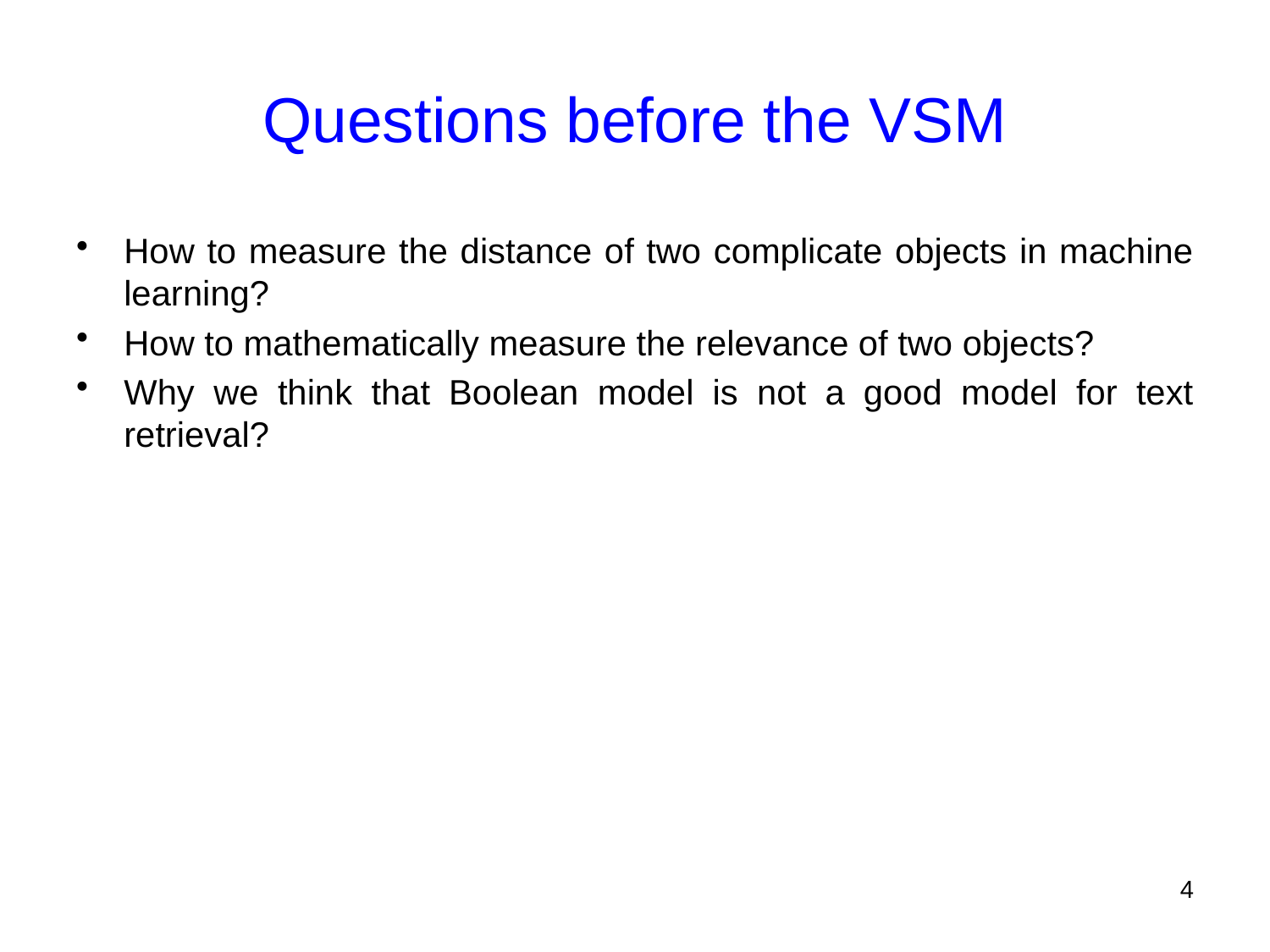

# Questions before the VSM
How to measure the distance of two complicate objects in machine learning?
How to mathematically measure the relevance of two objects?
Why we think that Boolean model is not a good model for text retrieval?

4